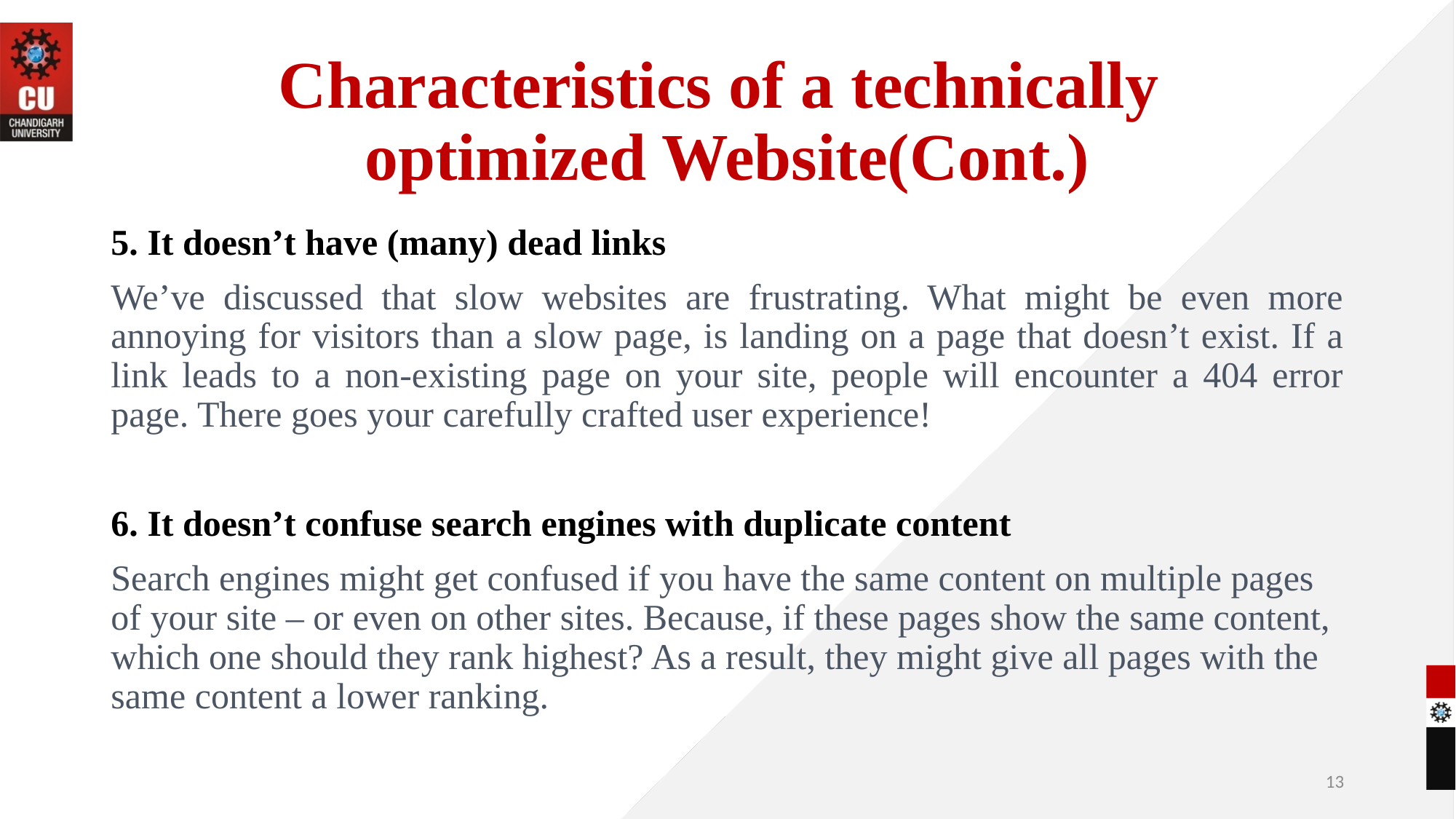

# Characteristics of a technically optimized Website(Cont.)
5. It doesn’t have (many) dead links
We’ve discussed that slow websites are frustrating. What might be even more annoying for visitors than a slow page, is landing on a page that doesn’t exist. If a link leads to a non-existing page on your site, people will encounter a 404 error page. There goes your carefully crafted user experience!

6. It doesn’t confuse search engines with duplicate content
Search engines might get confused if you have the same content on multiple pages of your site – or even on other sites. Because, if these pages show the same content, which one should they rank highest? As a result, they might give all pages with the same content a lower ranking.

13